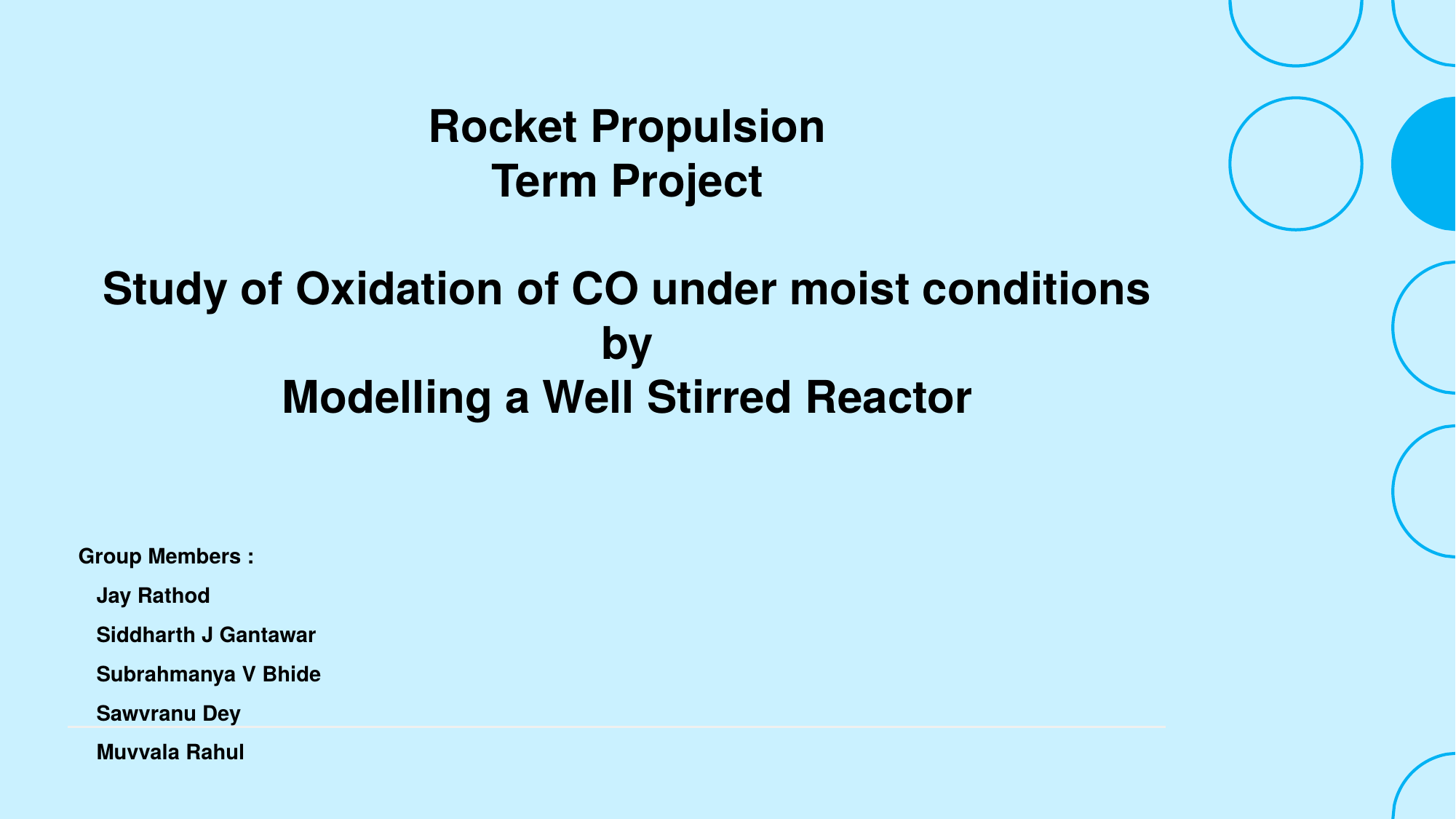

# Rocket Propulsion Term Project   Study of Oxidation of CO under moist conditions by Modelling a Well Stirred Reactor
Group Members :
   Jay Rathod
   Siddharth J Gantawar
   Subrahmanya V Bhide
   Sawvranu Dey
   Muvvala Rahul